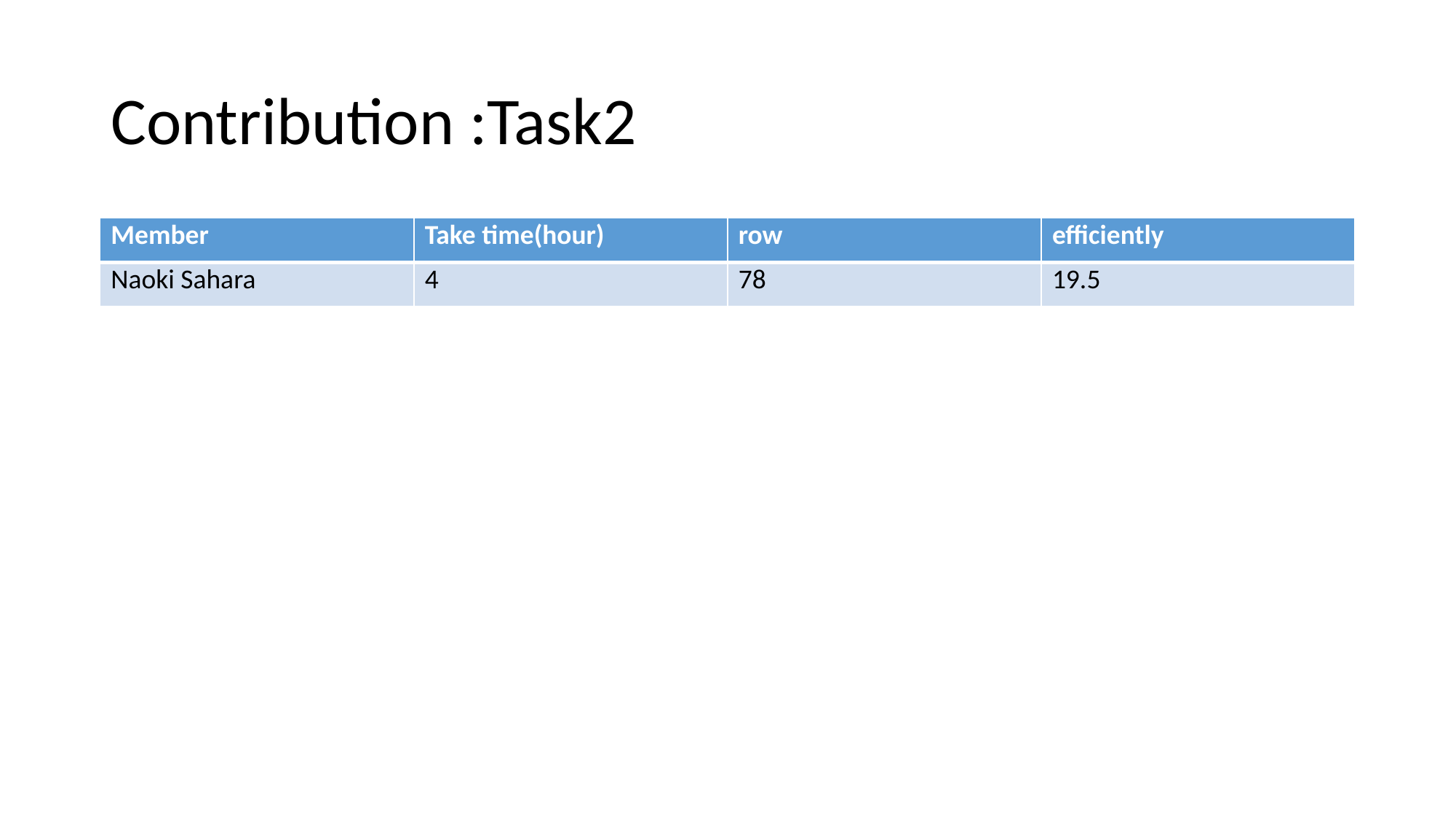

# Contribution :Task2
| Member | Take time(hour) | row | efficiently |
| --- | --- | --- | --- |
| Naoki Sahara | 4 | 78 | 19.5 |